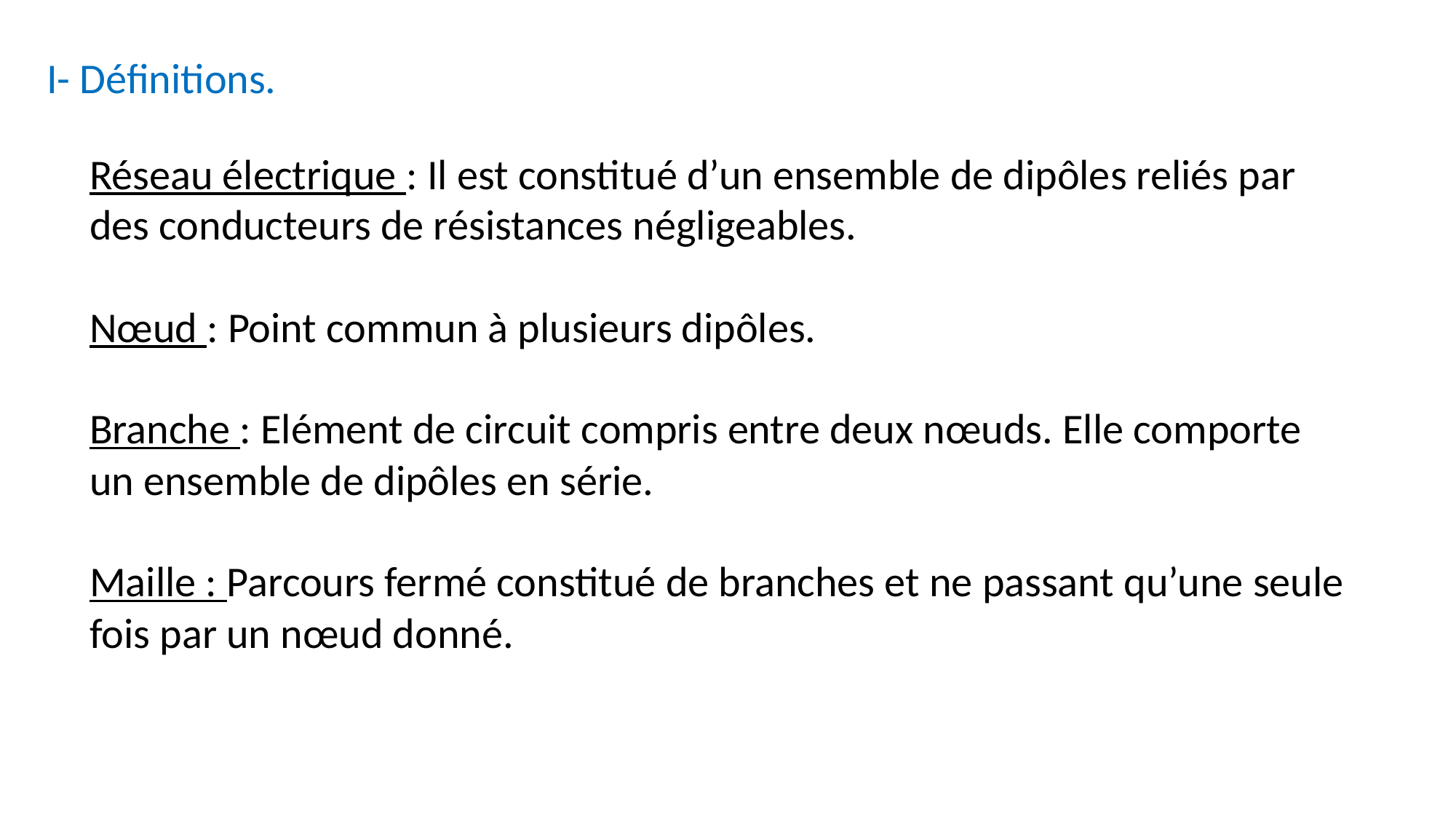

I- Définitions.

Réseau électrique : Il est constitué d’un ensemble de dipôles reliés par des conducteurs de résistances négligeables.

Nœud : Point commun à plusieurs dipôles.

Branche : Elément de circuit compris entre deux nœuds. Elle comporte un ensemble de dipôles en série.

Maille : Parcours fermé constitué de branches et ne passant qu’une seule fois par un nœud donné.